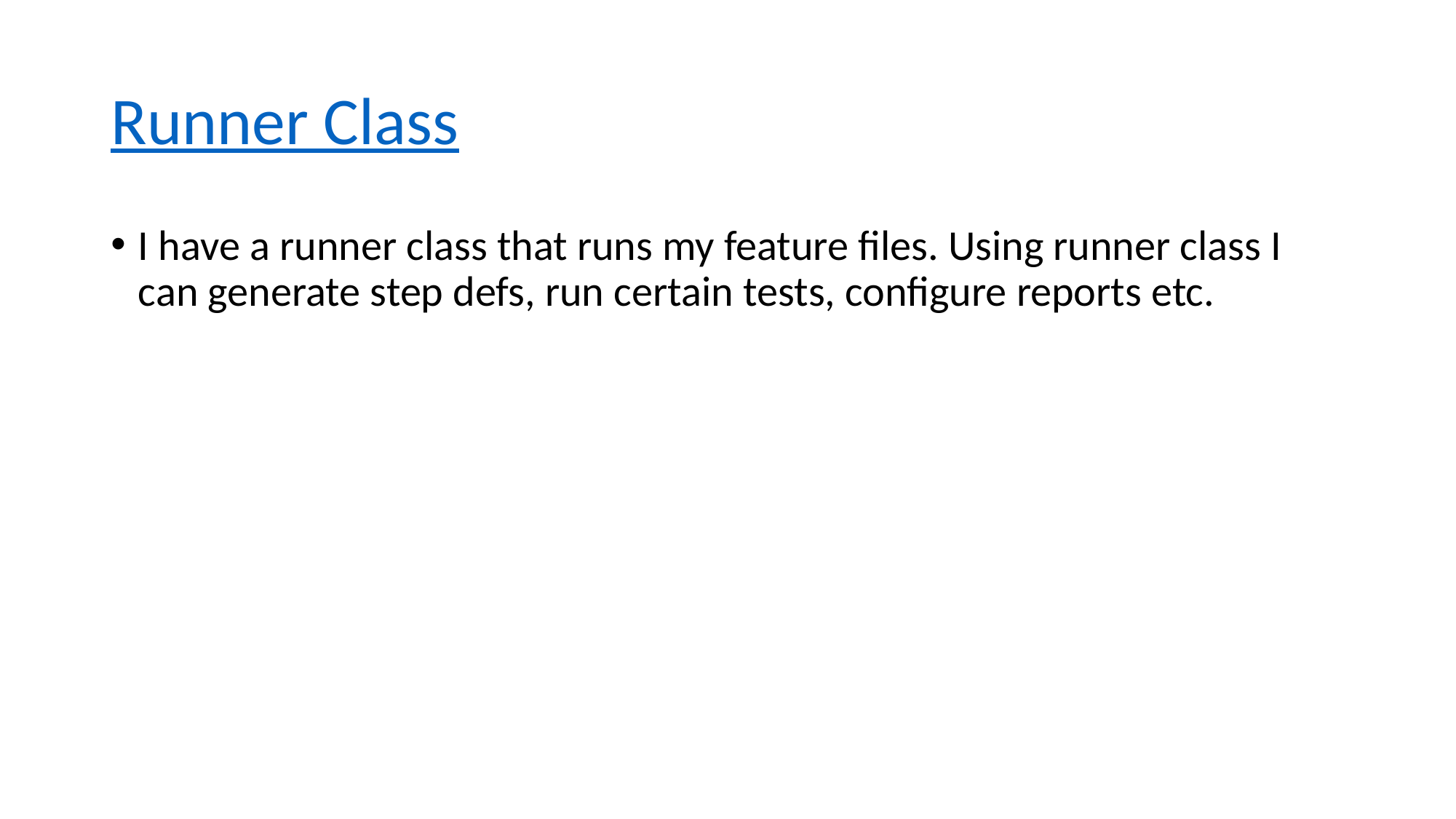

# Runner Class
I have a runner class that runs my feature files. Using runner class I can generate step defs, run certain tests, configure reports etc.